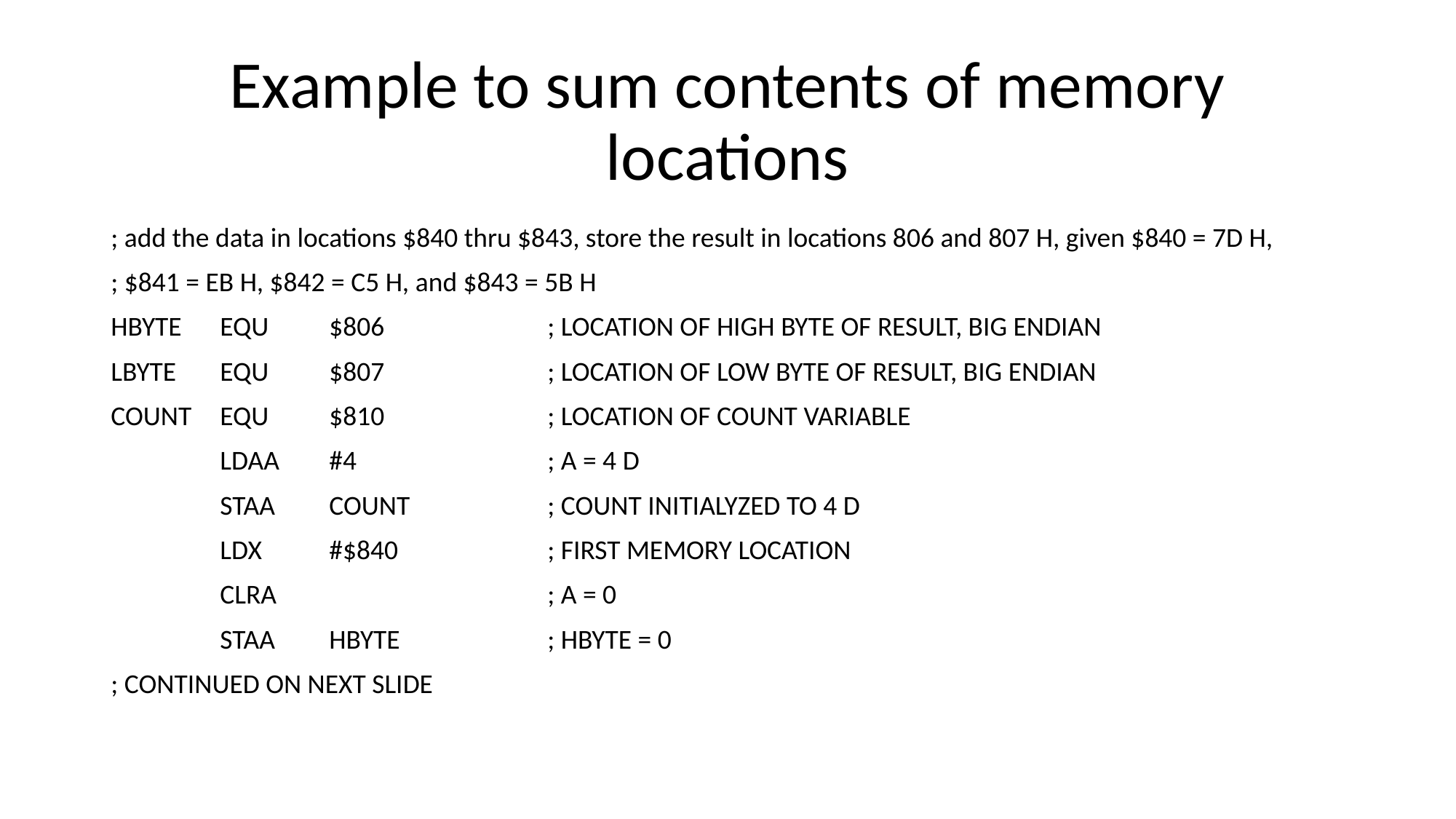

# Example to sum contents of memory locations
; add the data in locations $840 thru $843, store the result in locations 806 and 807 H, given $840 = 7D H,
; $841 = EB H, $842 = C5 H, and $843 = 5B H
HBYTE	EQU	$806		; LOCATION OF HIGH BYTE OF RESULT, BIG ENDIAN
LBYTE	EQU	$807		; LOCATION OF LOW BYTE OF RESULT, BIG ENDIAN
COUNT	EQU	$810		; LOCATION OF COUNT VARIABLE
	LDAA	#4		; A = 4 D
	STAA	COUNT		; COUNT INITIALYZED TO 4 D
	LDX	#$840		; FIRST MEMORY LOCATION
	CLRA			; A = 0
	STAA	HBYTE		; HBYTE = 0
; CONTINUED ON NEXT SLIDE